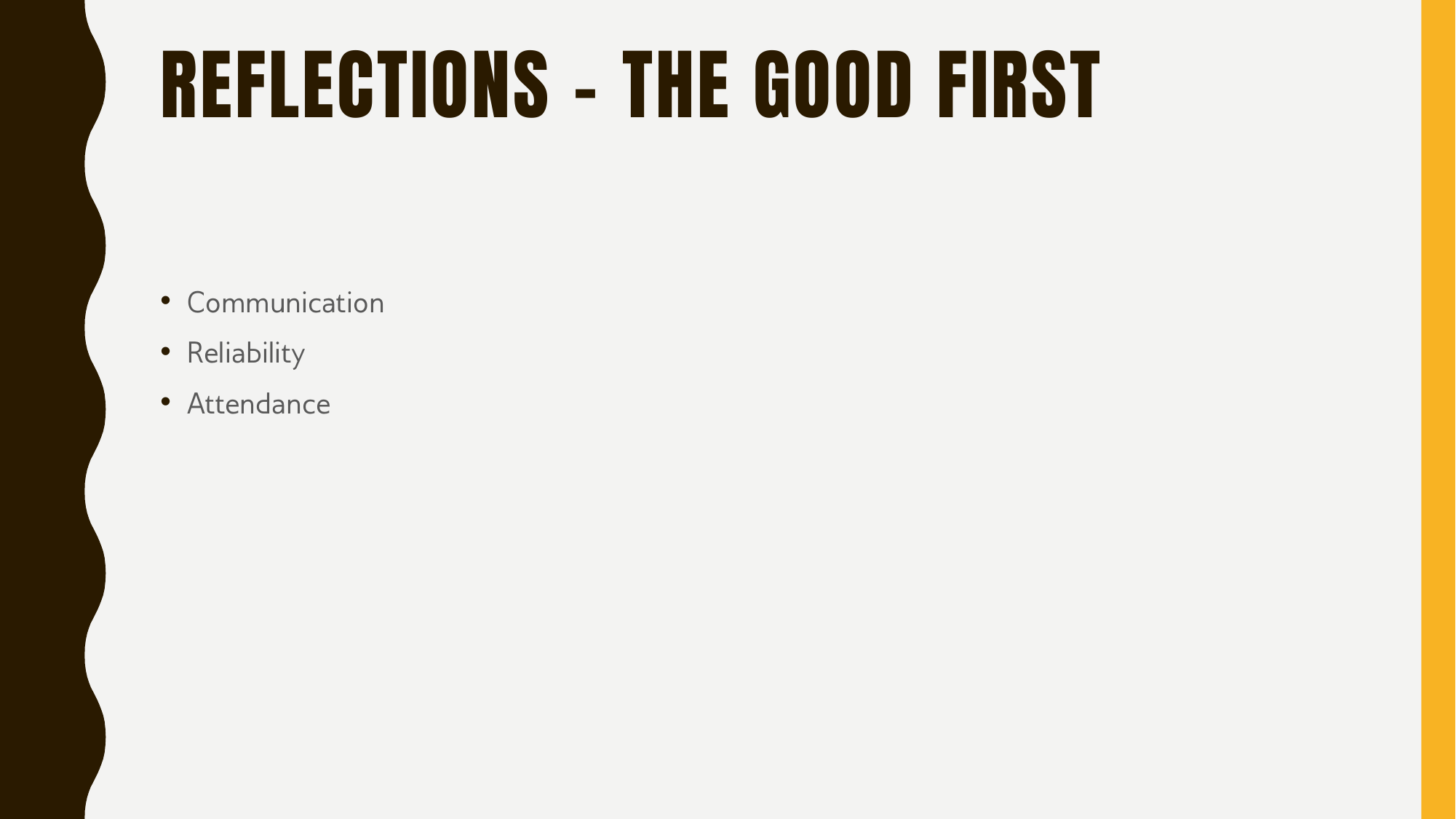

# Reflections – the good first
Communication
Reliability
Attendance